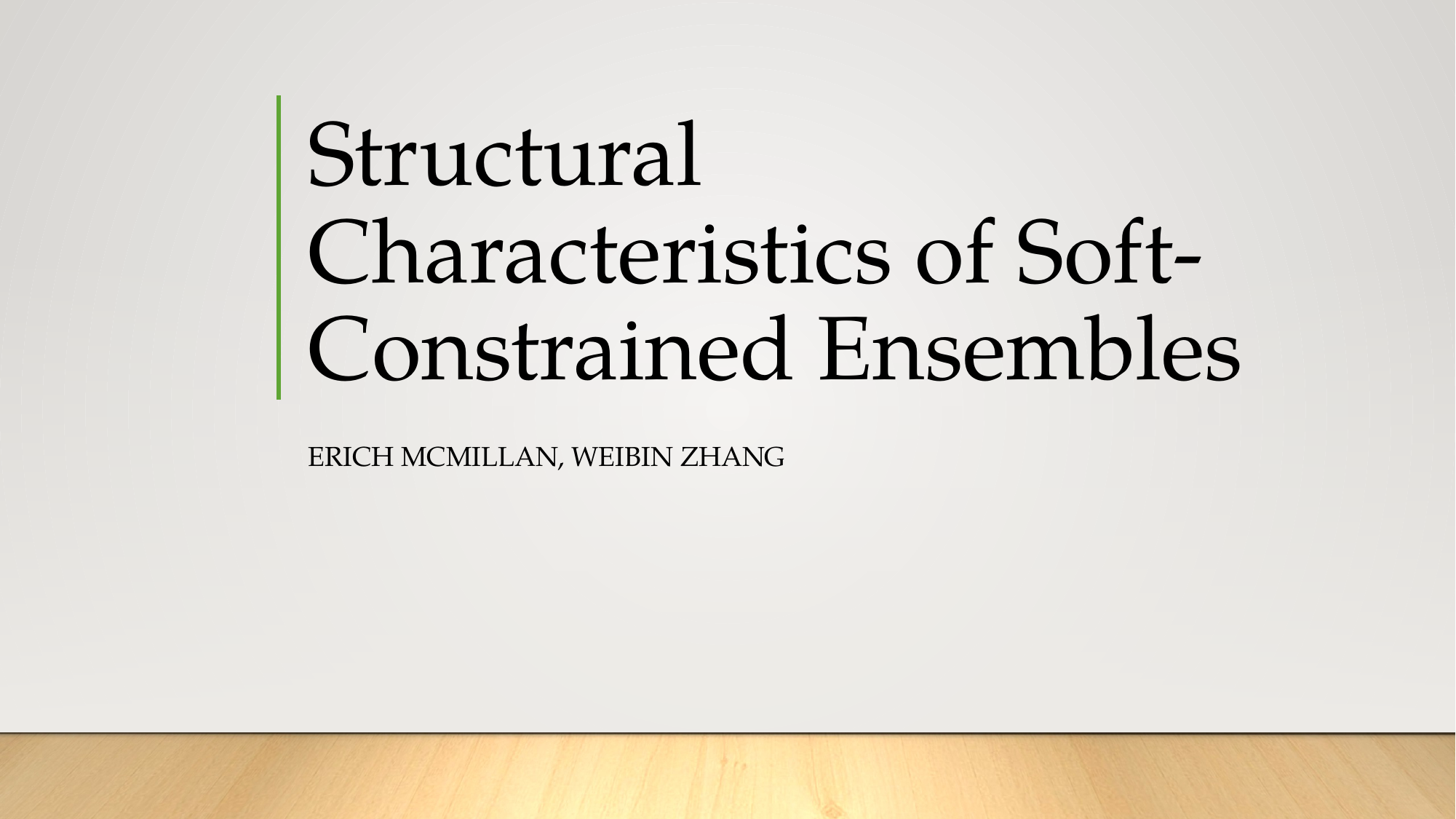

# Structural Characteristics of Soft-Constrained Ensembles
Erich McMillan, Weibin Zhang